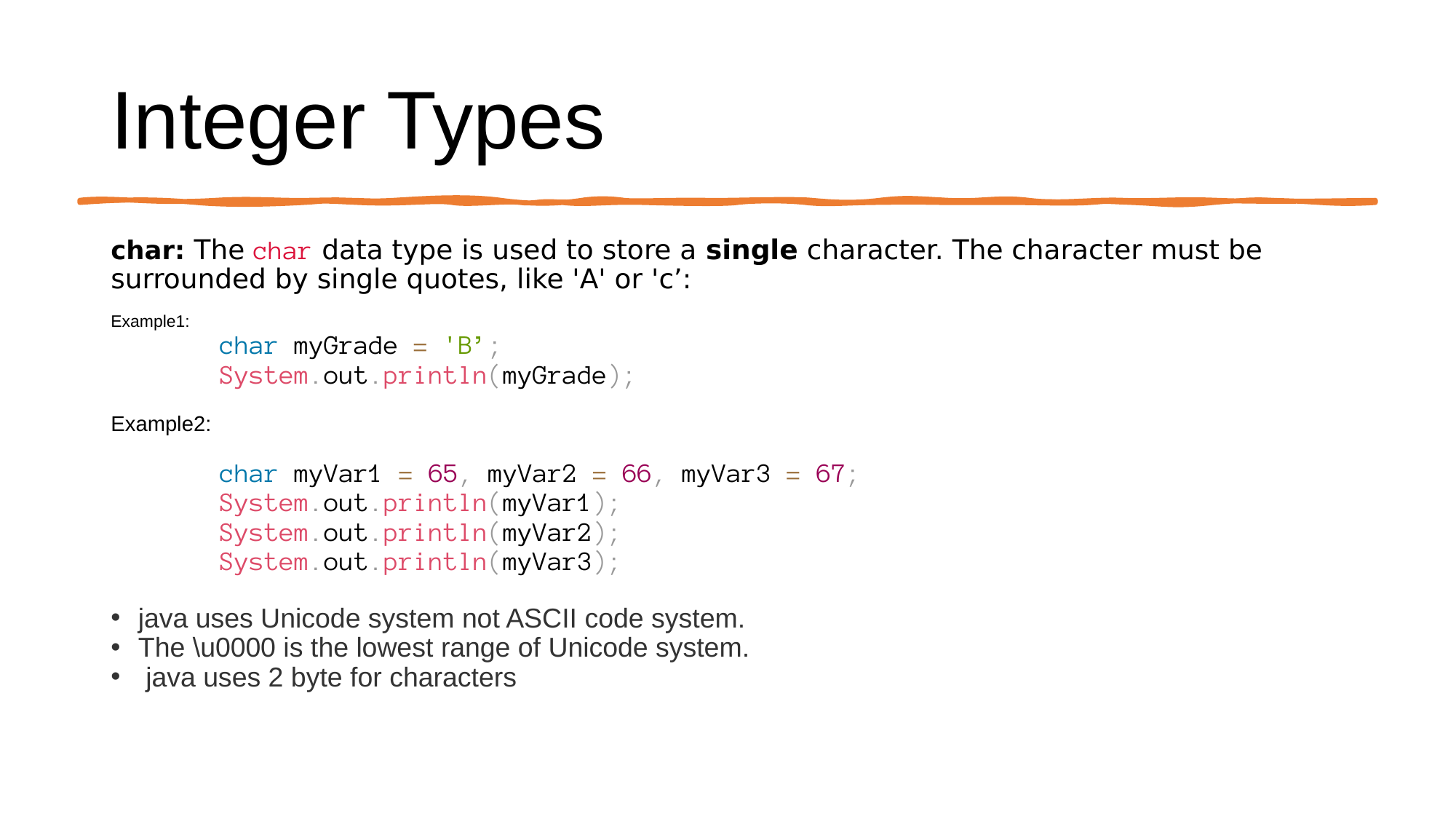

# Integer Types

char: The char data type is used to store a single character. The character must be surrounded by single quotes, like 'A' or 'c’:

Example1:
	char myGrade = 'B’;
	System.out.println(myGrade);

Example2:

	char myVar1 = 65, myVar2 = 66, myVar3 = 67;
	System.out.println(myVar1);
	System.out.println(myVar2);
	System.out.println(myVar3);

java uses Unicode system not ASCII code system.
The \u0000 is the lowest range of Unicode system.
 java uses 2 byte for characters

Created By: Rahul Majukar